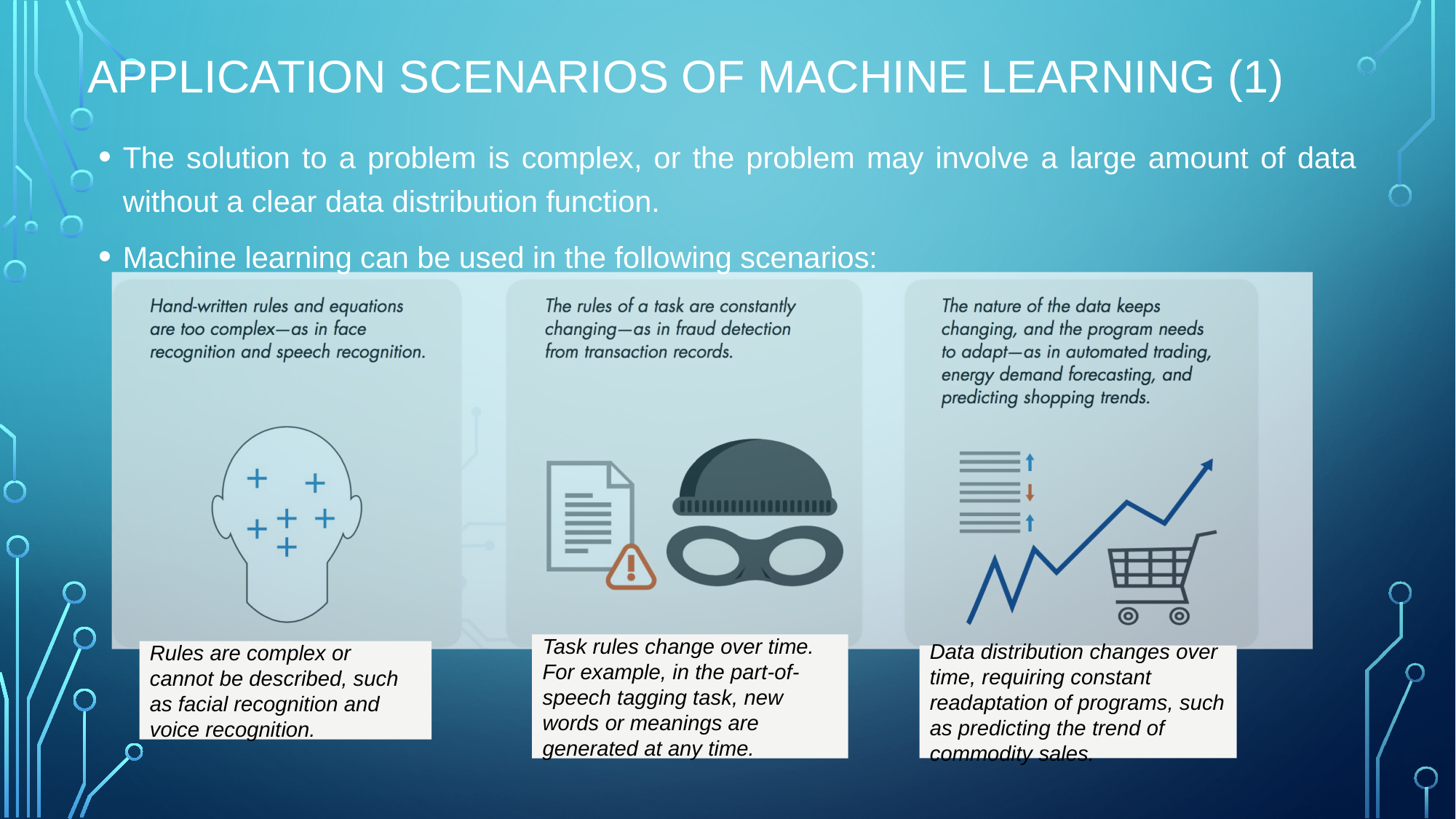

# Application Scenarios of Machine Learning (1)
The solution to a problem is complex, or the problem may involve a large amount of data without a clear data distribution function.
Machine learning can be used in the following scenarios:

Task rules change over time. For example, in the part-of-speech tagging task, new words or meanings are generated at any time.
Rules are complex or cannot be described, such as facial recognition and voice recognition.
Data distribution changes over time, requiring constant readaptation of programs, such as predicting the trend of commodity sales.